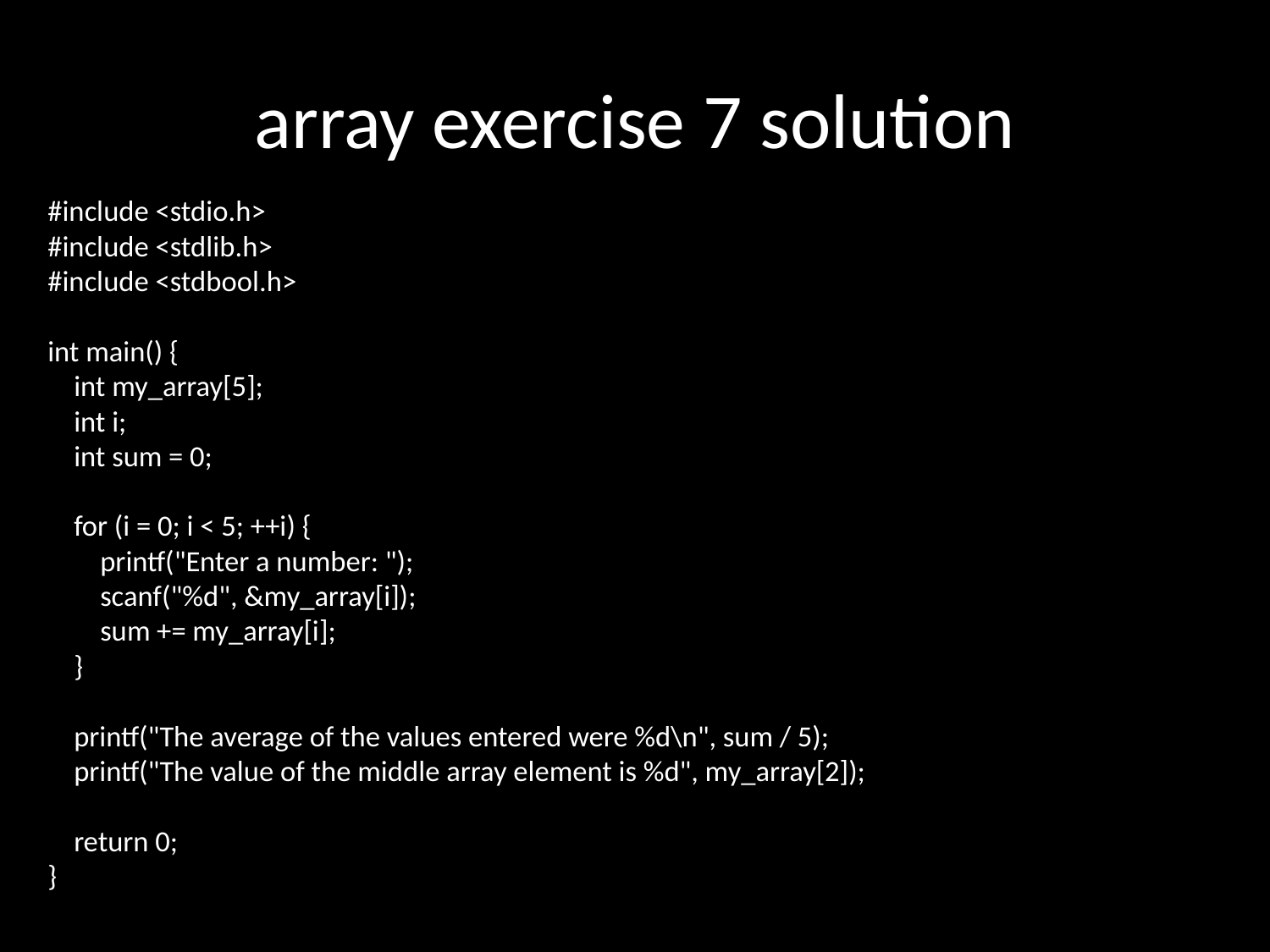

# array exercise 7 solution
#include <stdio.h>
#include <stdlib.h>
#include <stdbool.h>

int main() {
    int my_array[5];
    int i;
    int sum = 0;

    for (i = 0; i < 5; ++i) {
        printf("Enter a number: ");
        scanf("%d", &my_array[i]);
        sum += my_array[i];
    }

    printf("The average of the values entered were %d\n", sum / 5);
    printf("The value of the middle array element is %d", my_array[2]);

    return 0;
}